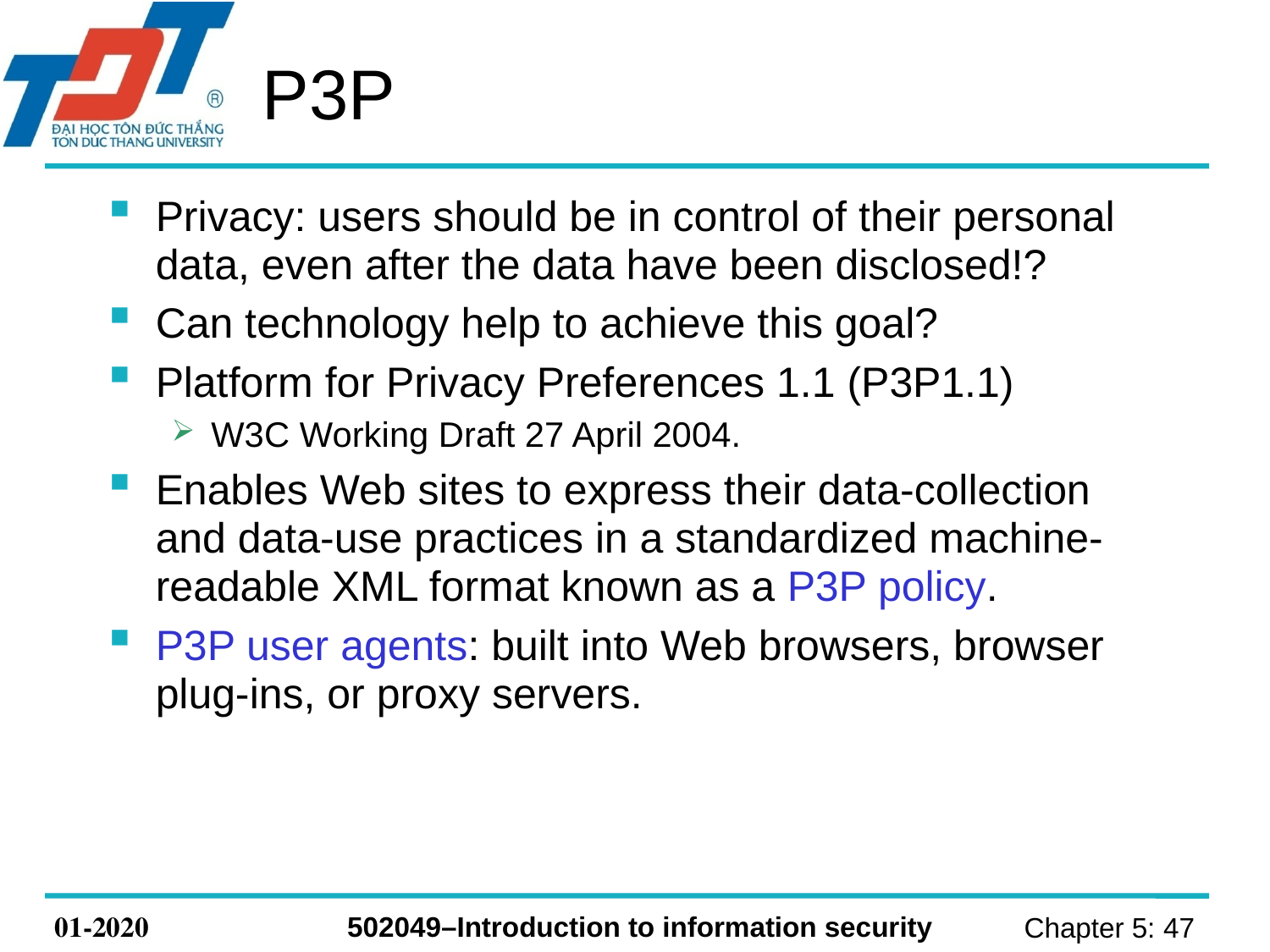

# P3P
Privacy: users should be in control of their personal data, even after the data have been disclosed!?
Can technology help to achieve this goal?
Platform for Privacy Preferences 1.1 (P3P1.1)
W3C Working Draft 27 April 2004.
Enables Web sites to express their data-collection and data-use practices in a standardized machine-readable XML format known as a P3P policy.
P3P user agents: built into Web browsers, browser plug-ins, or proxy servers.